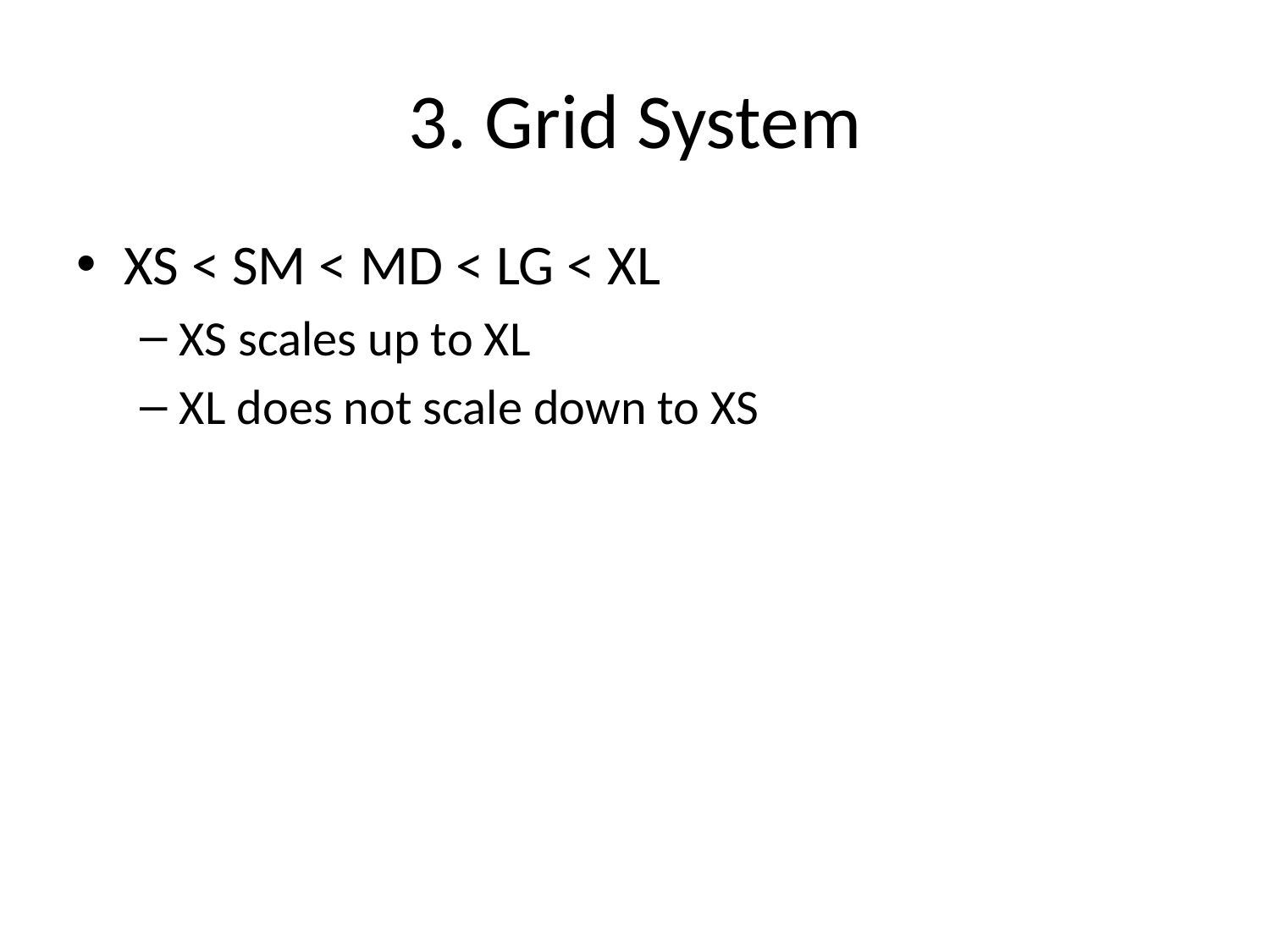

# 3. Grid System
XS < SM < MD < LG < XL
XS scales up to XL
XL does not scale down to XS